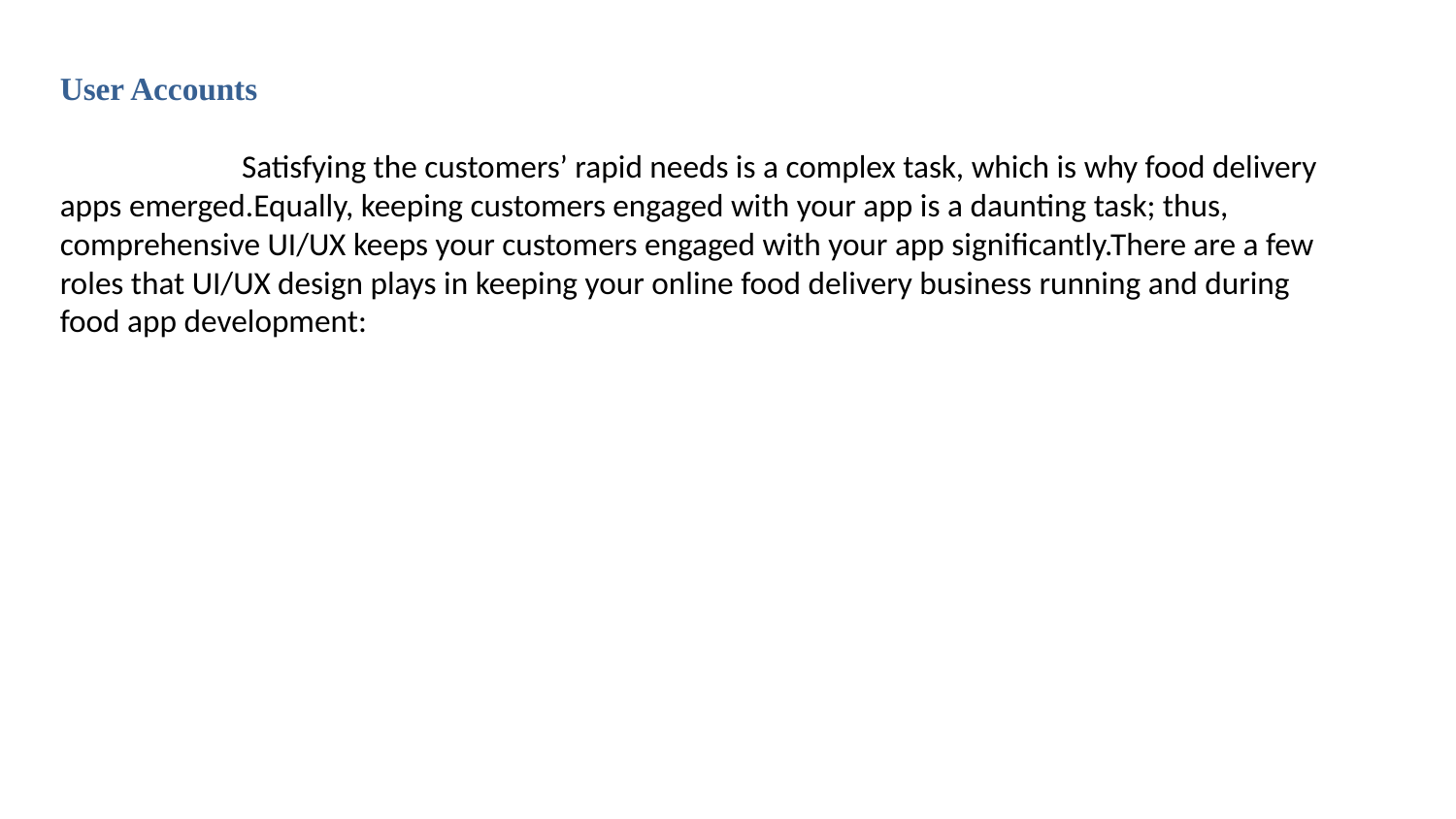

# User Accounts Satisfying the customers’ rapid needs is a complex task, which is why food delivery apps emerged.Equally, keeping customers engaged with your app is a daunting task; thus, comprehensive UI/UX keeps your customers engaged with your app significantly.There are a few roles that UI/UX design plays in keeping your online food delivery business running and during food app development: